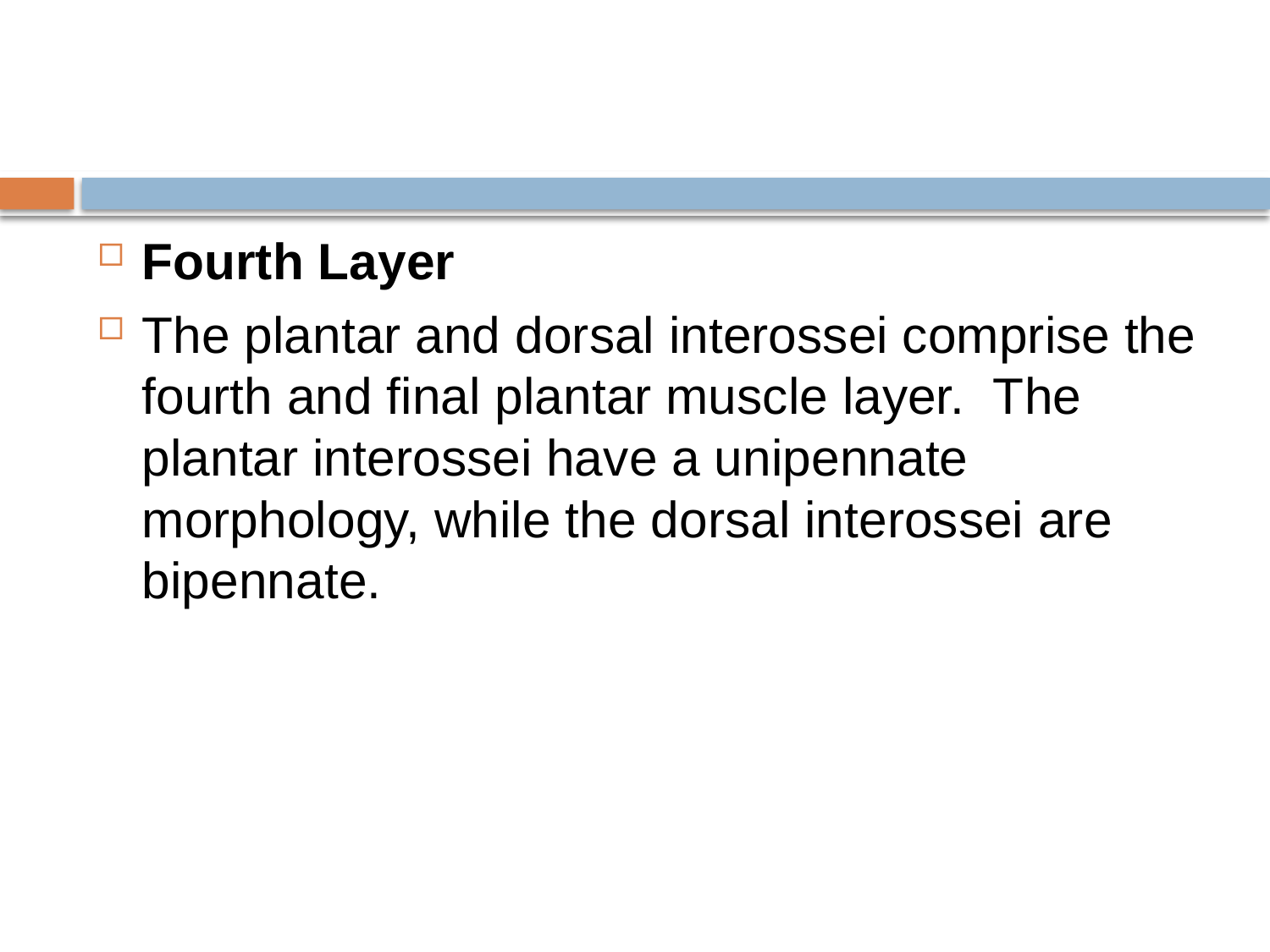

#
Fourth Layer
The plantar and dorsal interossei comprise the fourth and final plantar muscle layer.  The plantar interossei have a unipennate morphology, while the dorsal interossei are bipennate.